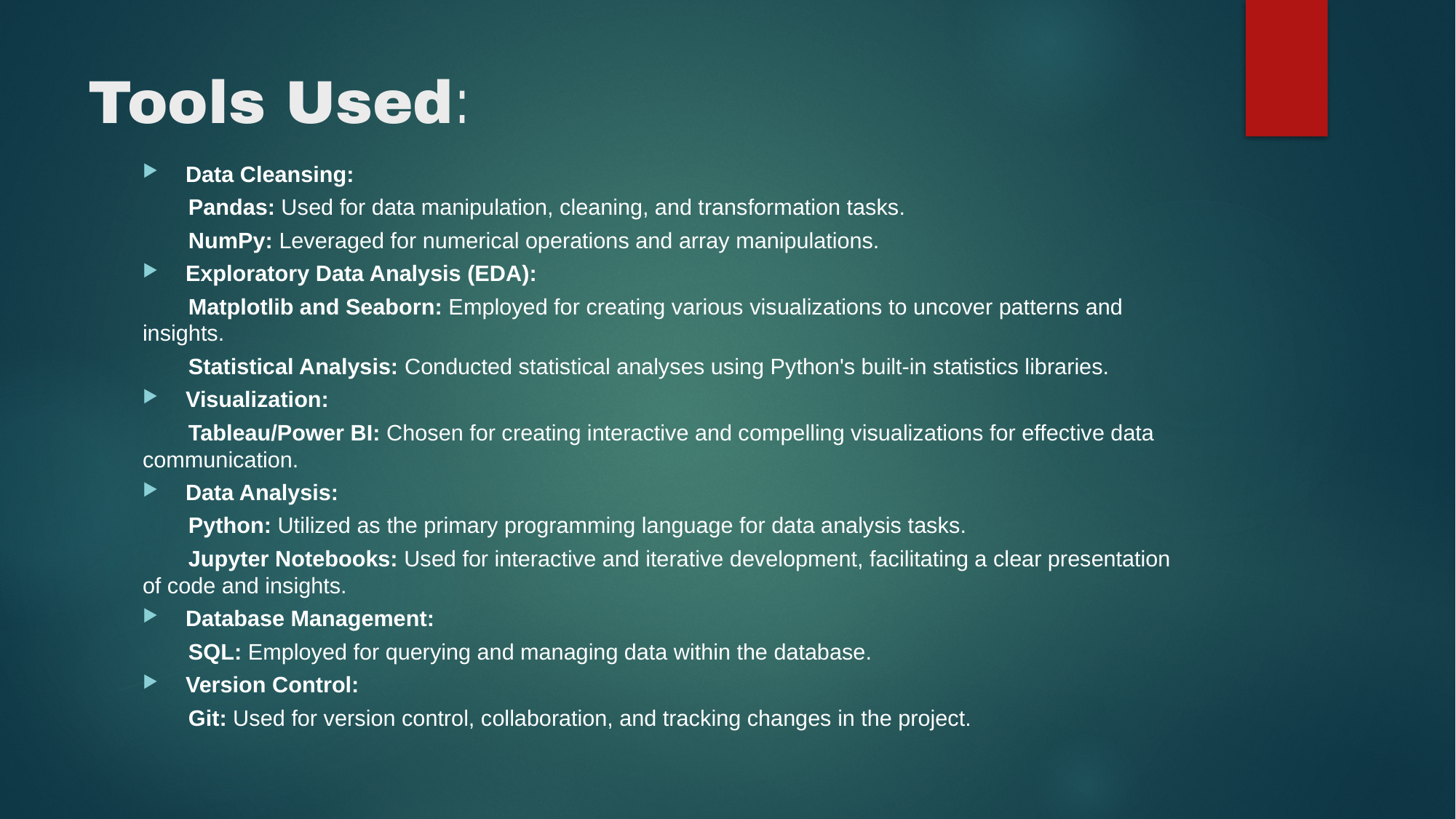

# Tools Used:
Data Cleansing:
	Pandas: Used for data manipulation, cleaning, and transformation tasks.
	NumPy: Leveraged for numerical operations and array manipulations.
Exploratory Data Analysis (EDA):
	Matplotlib and Seaborn: Employed for creating various visualizations to uncover patterns and insights.
	Statistical Analysis: Conducted statistical analyses using Python's built-in statistics libraries.
Visualization:
	Tableau/Power BI: Chosen for creating interactive and compelling visualizations for effective data communication.
Data Analysis:
	Python: Utilized as the primary programming language for data analysis tasks.
	Jupyter Notebooks: Used for interactive and iterative development, facilitating a clear presentation of code and insights.
Database Management:
	SQL: Employed for querying and managing data within the database.
Version Control:
	Git: Used for version control, collaboration, and tracking changes in the project.